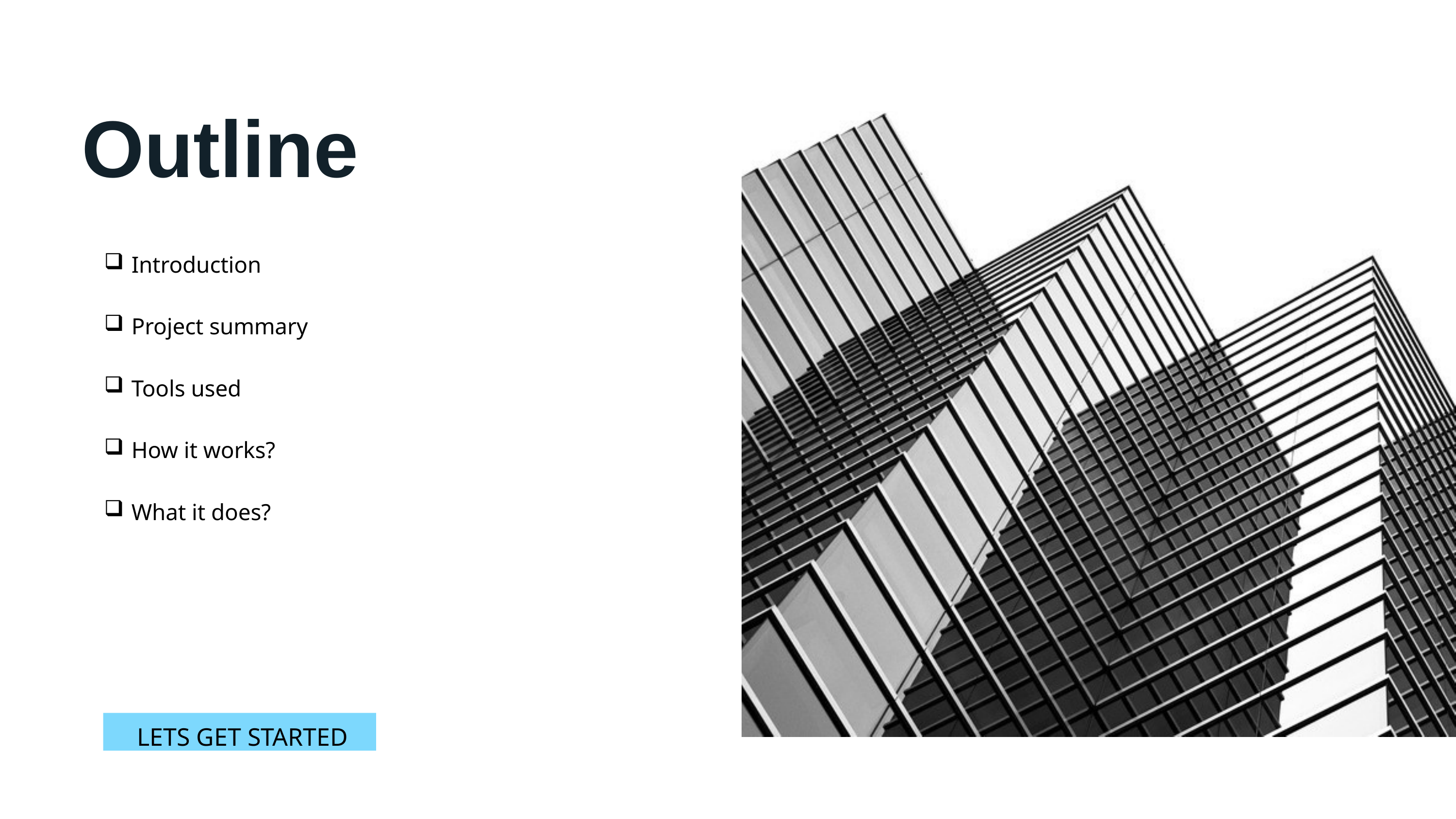

# Outline

Introduction

Project summary

Tools used

How it works?

What it does?

LETS GET STARTED